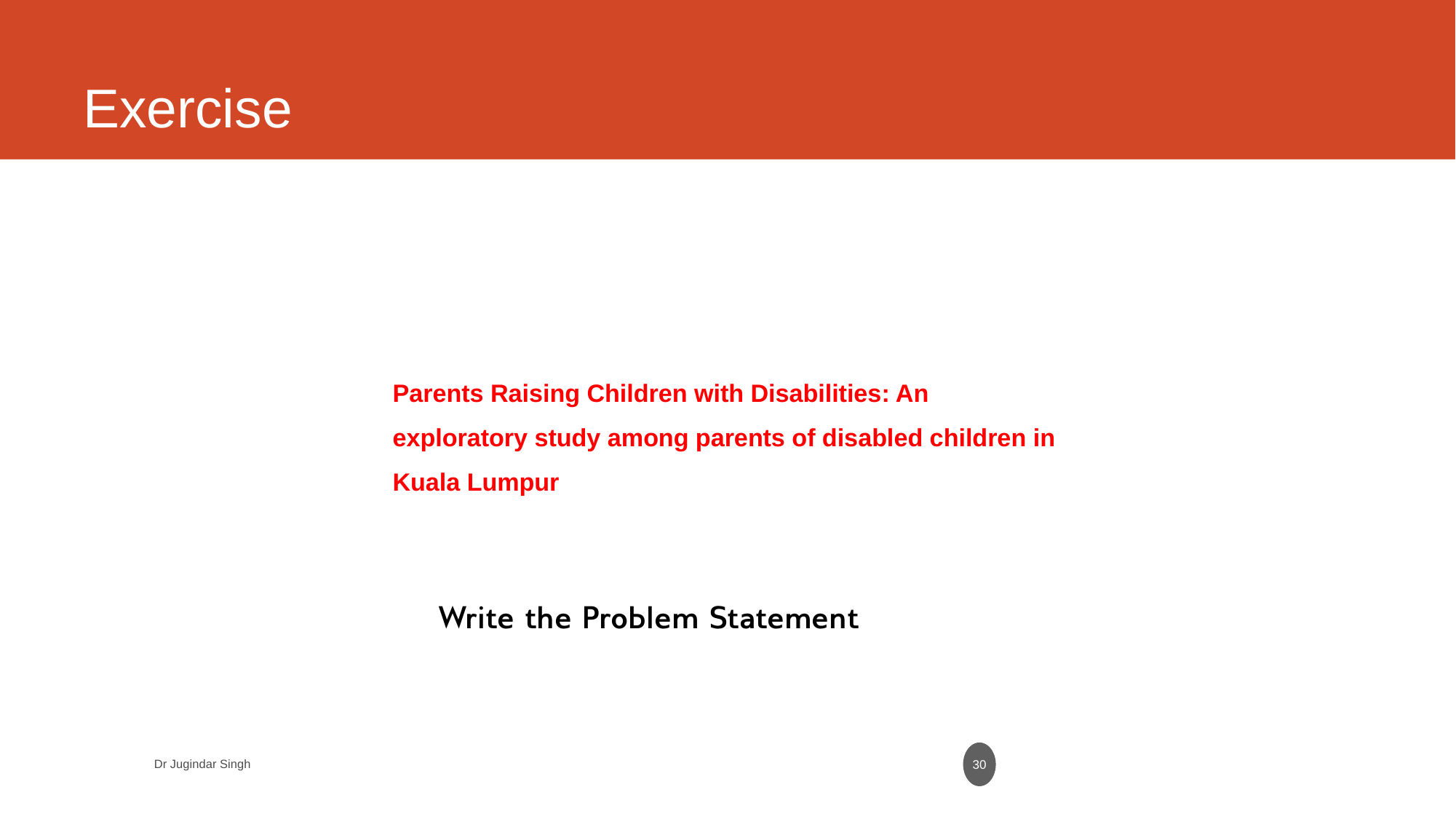

# Exercise

Parents Raising Children with Disabilities: An exploratory study among parents of disabled children in Kuala Lumpur
Write the Problem Statement
30
Dr Jugindar Singh